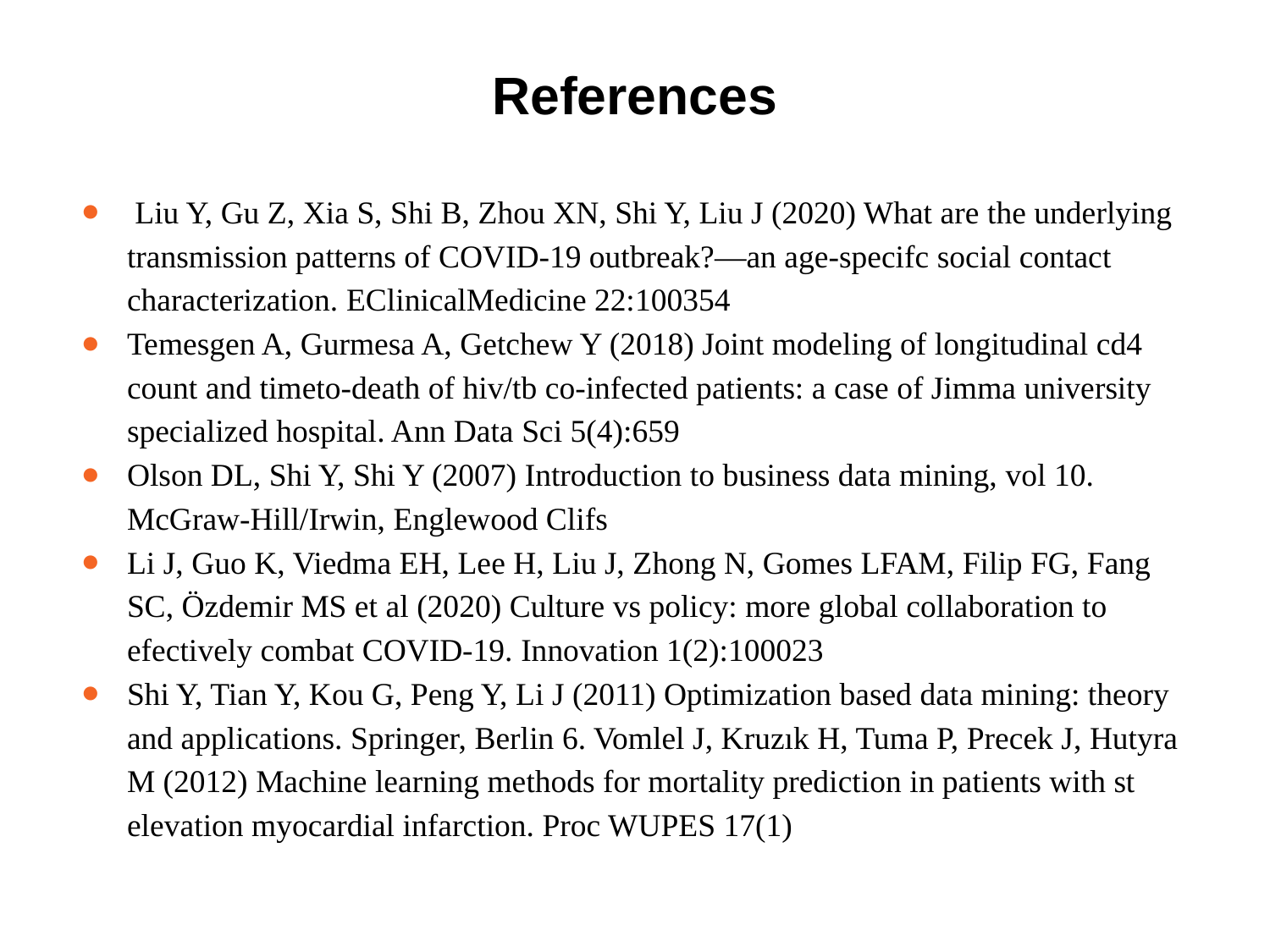

# References
 Liu Y, Gu Z, Xia S, Shi B, Zhou XN, Shi Y, Liu J (2020) What are the underlying transmission patterns of COVID-19 outbreak?—an age-specifc social contact characterization. EClinicalMedicine 22:100354
Temesgen A, Gurmesa A, Getchew Y (2018) Joint modeling of longitudinal cd4 count and timeto-death of hiv/tb co-infected patients: a case of Jimma university specialized hospital. Ann Data Sci 5(4):659
Olson DL, Shi Y, Shi Y (2007) Introduction to business data mining, vol 10. McGraw-Hill/Irwin, Englewood Clifs
Li J, Guo K, Viedma EH, Lee H, Liu J, Zhong N, Gomes LFAM, Filip FG, Fang SC, Özdemir MS et al (2020) Culture vs policy: more global collaboration to efectively combat COVID-19. Innovation 1(2):100023
Shi Y, Tian Y, Kou G, Peng Y, Li J (2011) Optimization based data mining: theory and applications. Springer, Berlin 6. Vomlel J, Kruzık H, Tuma P, Precek J, Hutyra M (2012) Machine learning methods for mortality prediction in patients with st elevation myocardial infarction. Proc WUPES 17(1)